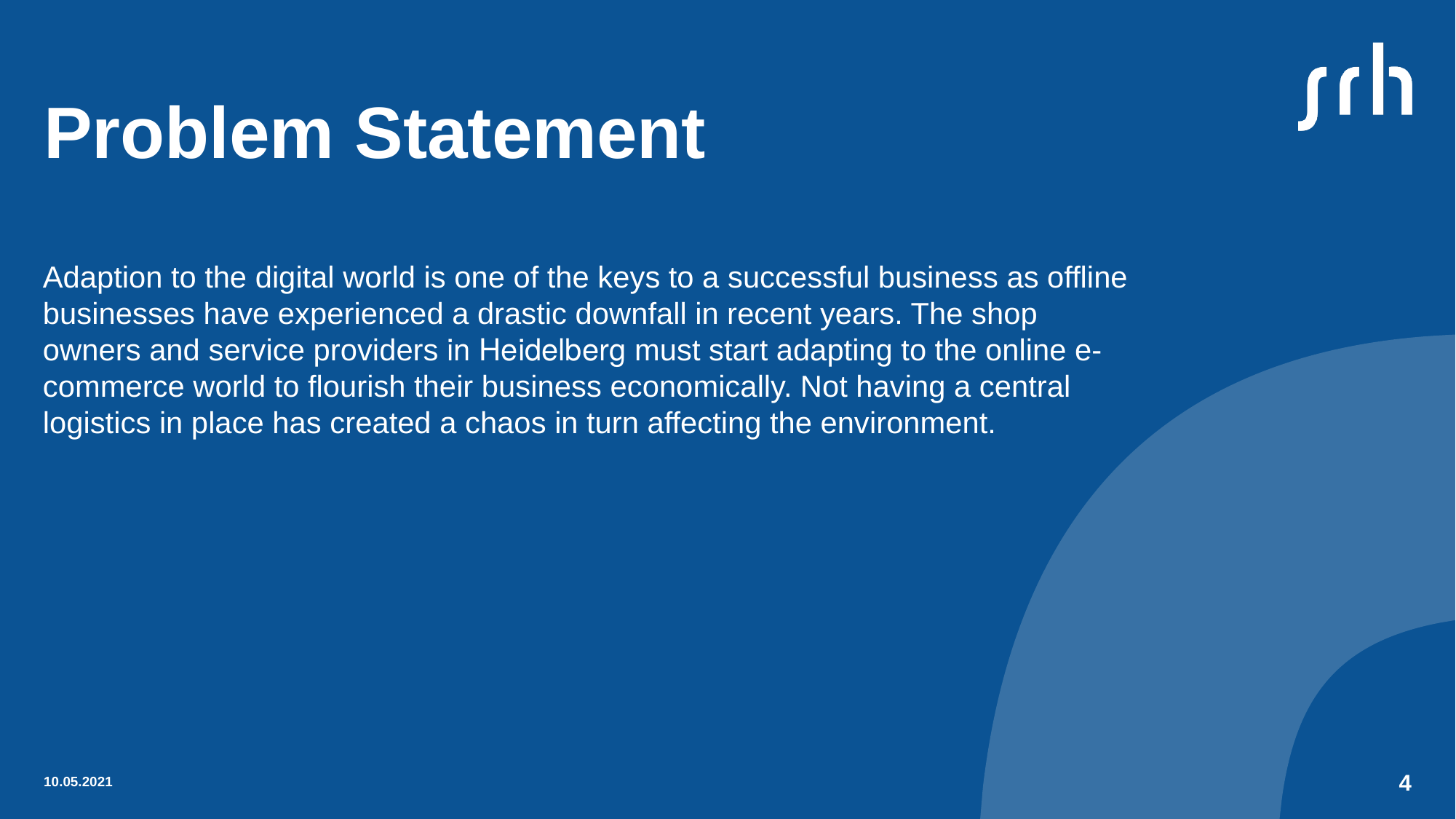

# Problem Statement

Adaption to the digital world is one of the keys to a successful business as offline businesses have experienced a drastic downfall in recent years. The shop owners and service providers in Heidelberg must start adapting to the online e-commerce world to flourish their business economically. Not having a central logistics in place has created a chaos in turn affecting the environment.
4
10.05.2021